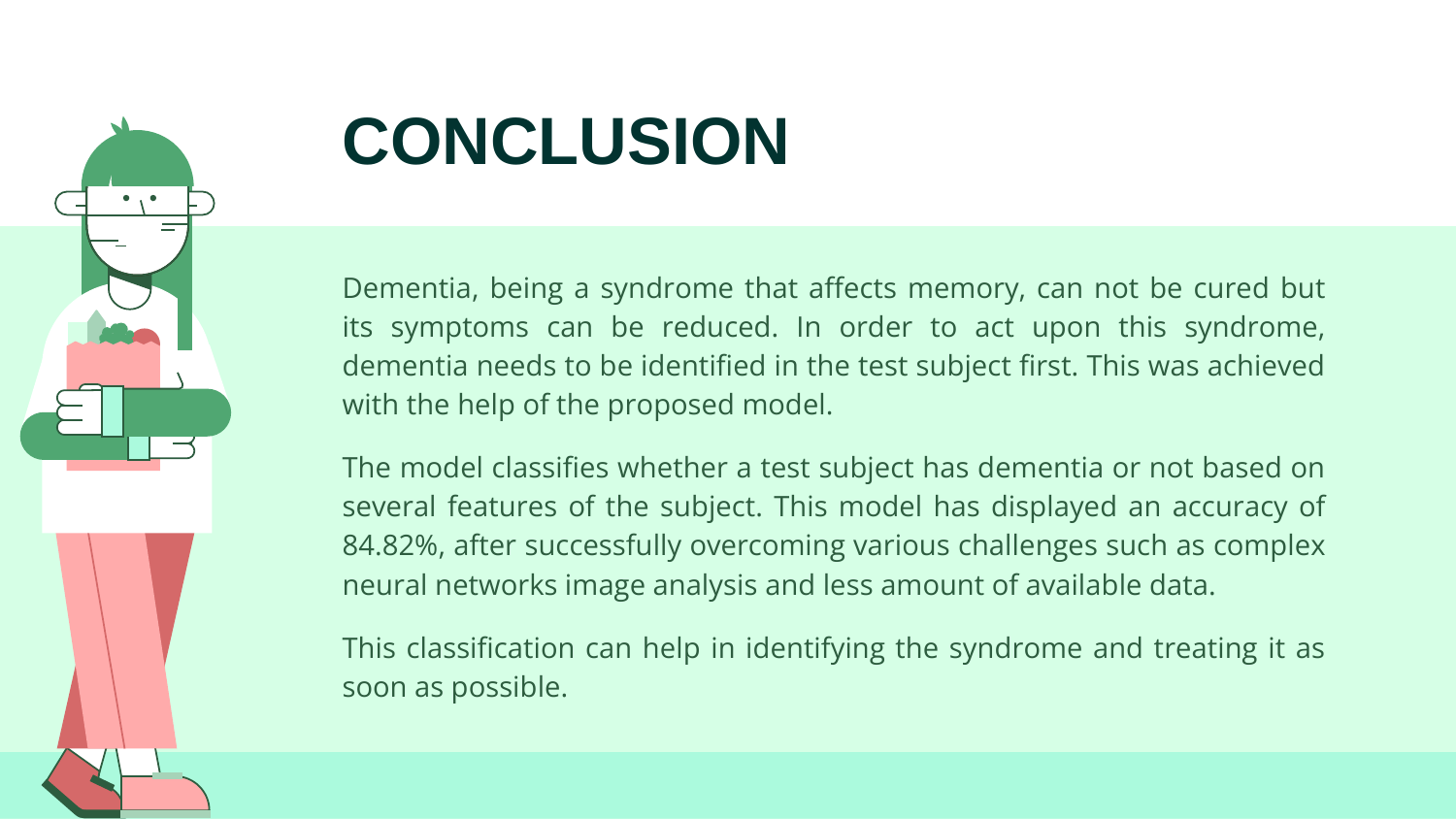

# CONCLUSION

Dementia, being a syndrome that affects memory, can not be cured but its symptoms can be reduced. In order to act upon this syndrome, dementia needs to be identified in the test subject first. This was achieved with the help of the proposed model.
The model classifies whether a test subject has dementia or not based on several features of the subject. This model has displayed an accuracy of 84.82%, after successfully overcoming various challenges such as complex neural networks image analysis and less amount of available data.
This classification can help in identifying the syndrome and treating it as soon as possible.